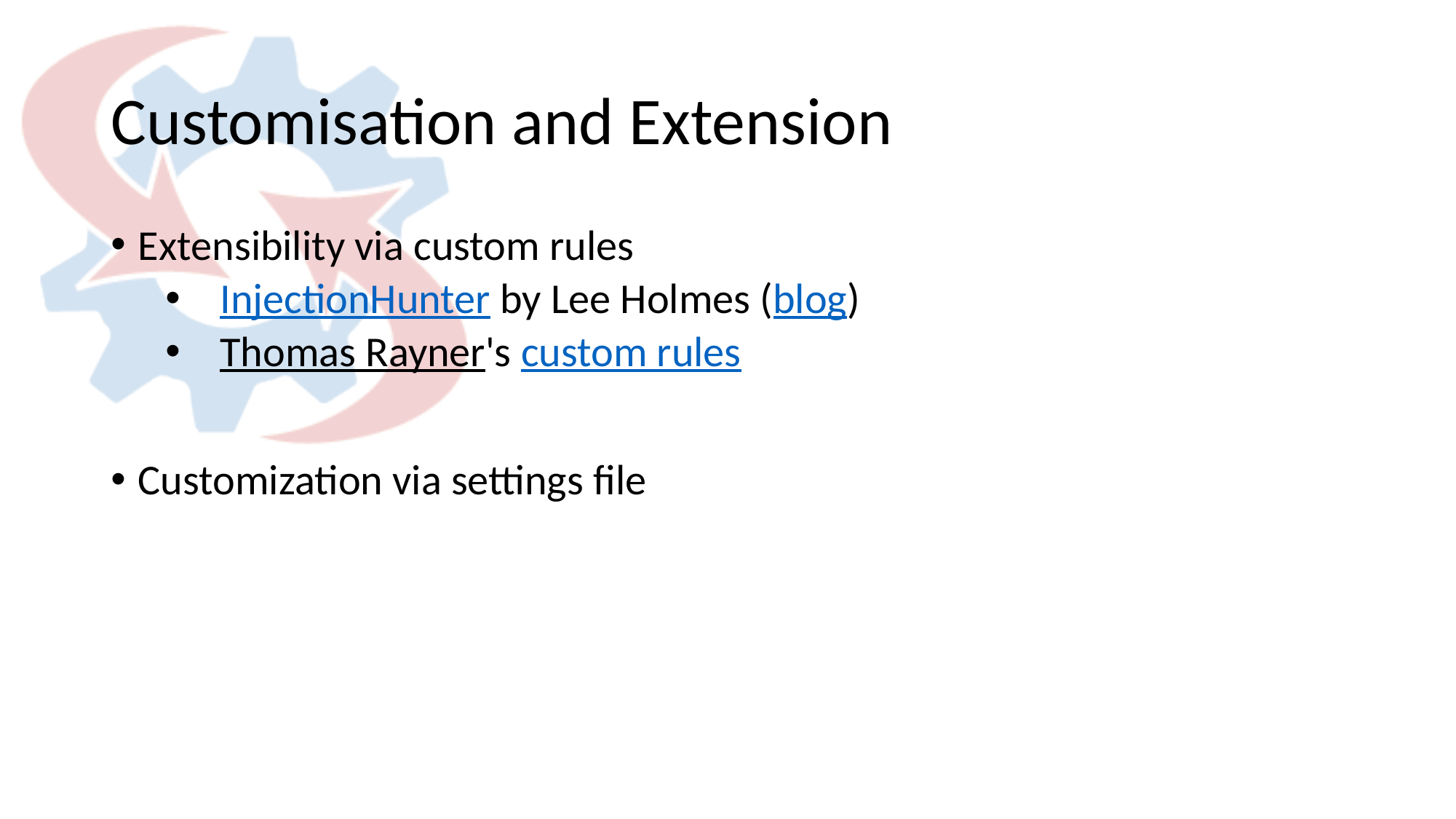

# Customisation and Extension
Extensibility via custom rules
InjectionHunter by Lee Holmes (blog)
Thomas Rayner's custom rules

Customization via settings file